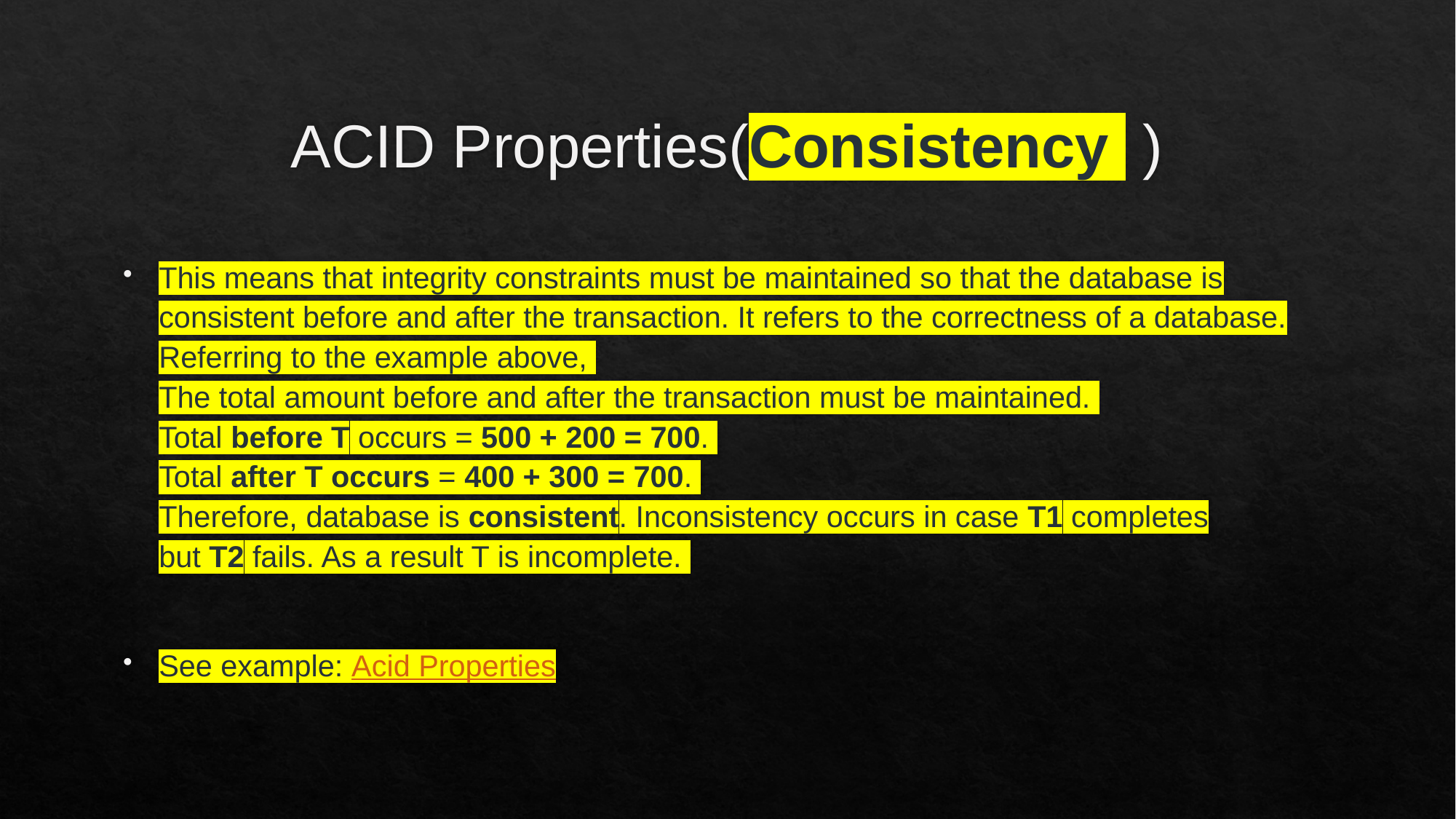

# ACID Properties(Consistency  )
This means that integrity constraints must be maintained so that the database is consistent before and after the transaction. It refers to the correctness of a database. Referring to the example above, 
The total amount before and after the transaction must be maintained. 
Total before T occurs = 500 + 200 = 700. 
Total after T occurs = 400 + 300 = 700. 
Therefore, database is consistent. Inconsistency occurs in case T1 completes but T2 fails. As a result T is incomplete.

See example: Acid Properties